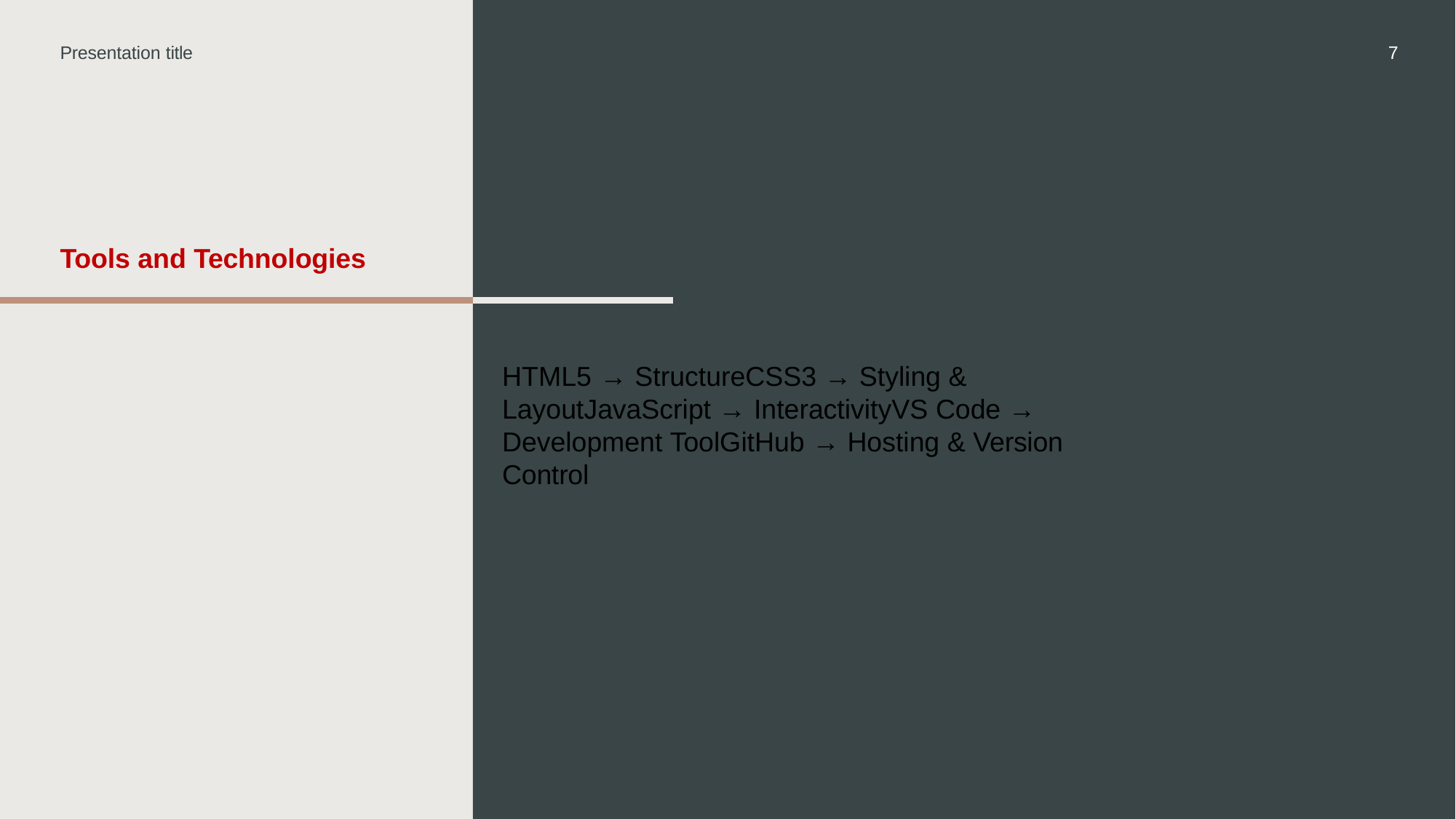

Presentation title
7
Tools and Technologies
HTML5 → StructureCSS3 → Styling & LayoutJavaScript → InteractivityVS Code → Development ToolGitHub → Hosting & Version Control